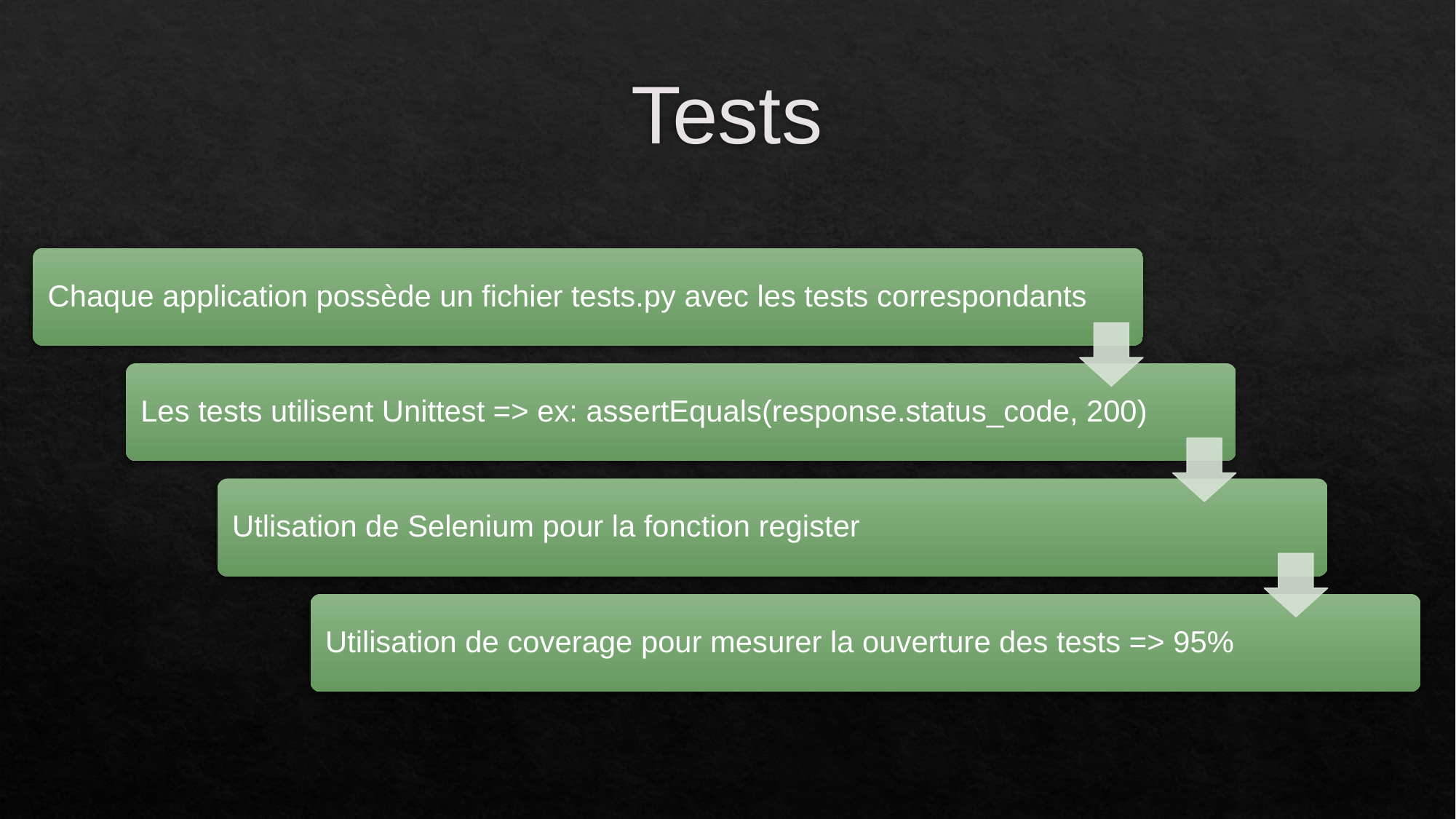

# Tests
Chaque application possède un fichier tests.py avec les tests correspondants
Les tests utilisent Unittest => ex: assertEquals(response.status_code, 200)
Utlisation de Selenium pour la fonction register
Utilisation de coverage pour mesurer la ouverture des tests => 95%